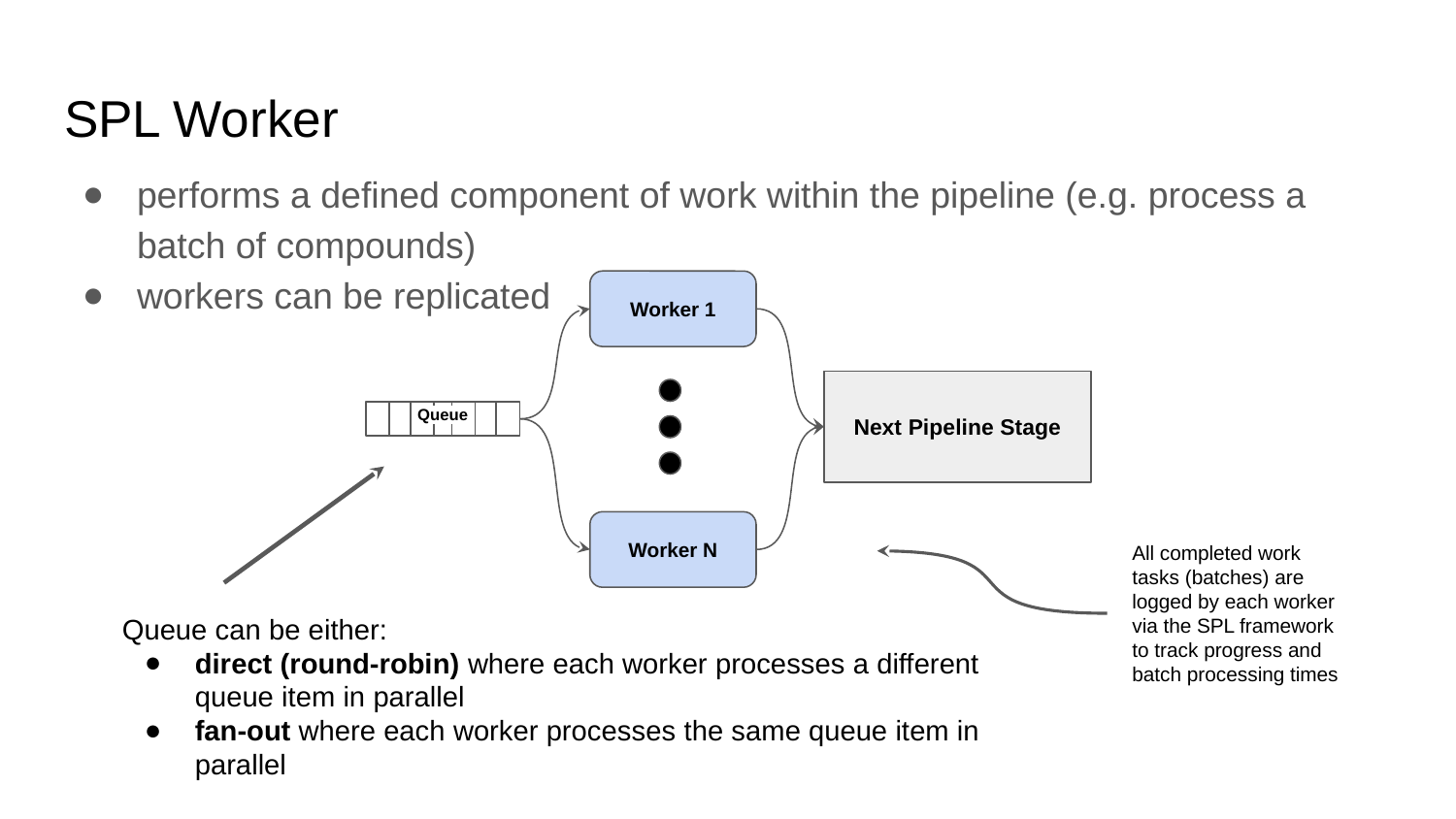

# SPL Worker
performs a defined component of work within the pipeline (e.g. process a batch of compounds)
workers can be replicated
Worker 1
Next Pipeline Stage

Queue

Worker N
All completed work tasks (batches) are logged by each worker via the SPL framework to track progress and batch processing times
Queue can be either:
direct (round-robin) where each worker processes a different queue item in parallel
fan-out where each worker processes the same queue item in parallel